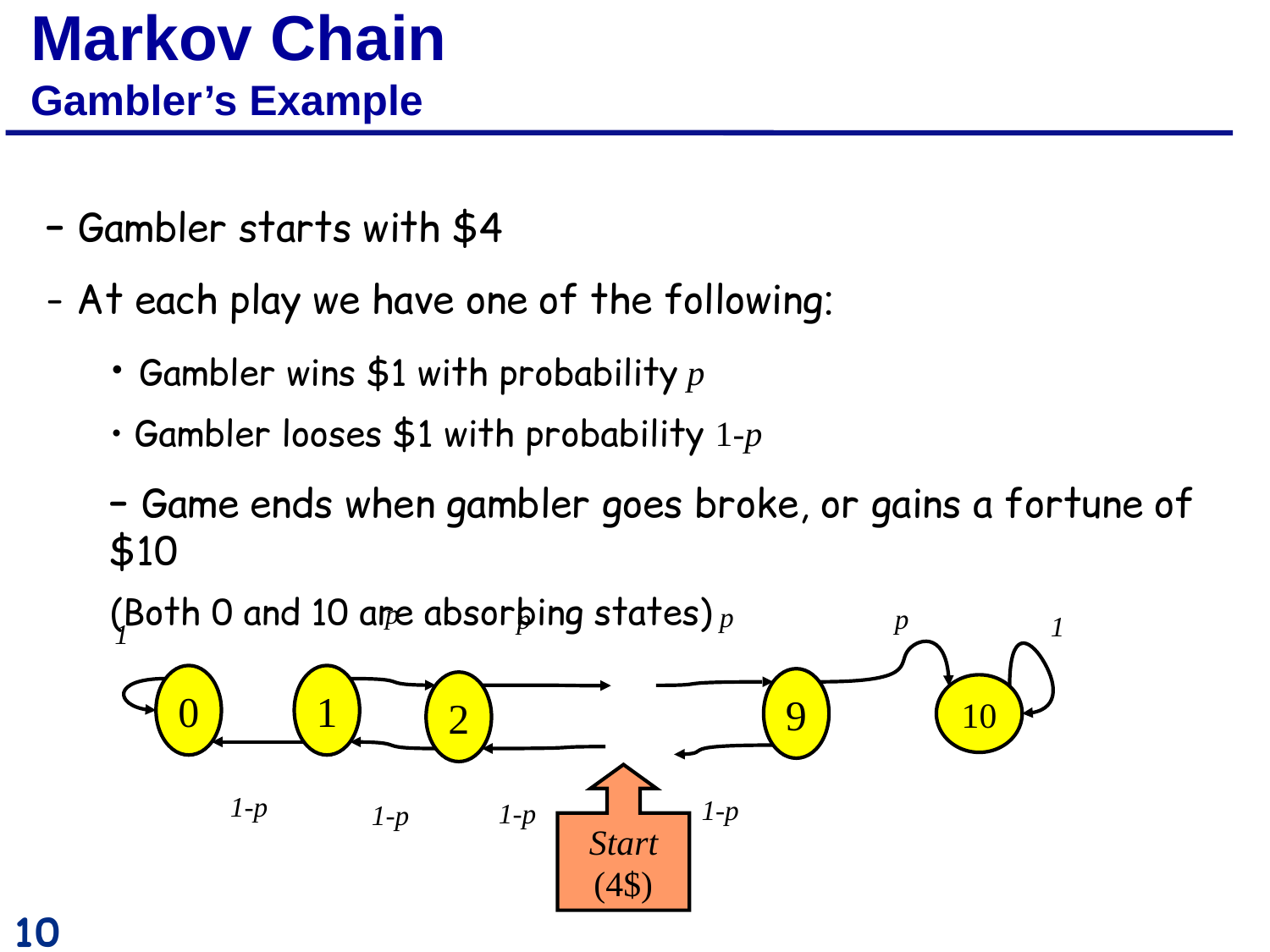

# Markov Chain Gambler’s Example

– Gambler starts with $4
- At each play we have one of the following:
• Gambler wins $1 with probability p
• Gambler looses $1 with probability 1-p
– Game ends when gambler goes broke, or gains a fortune of $10
(Both 0 and 10 are absorbing states)
p
p
p
p
1
1
0
1
9
2
10
Start (4$)
1-p
1-p
1-p
1-p
10